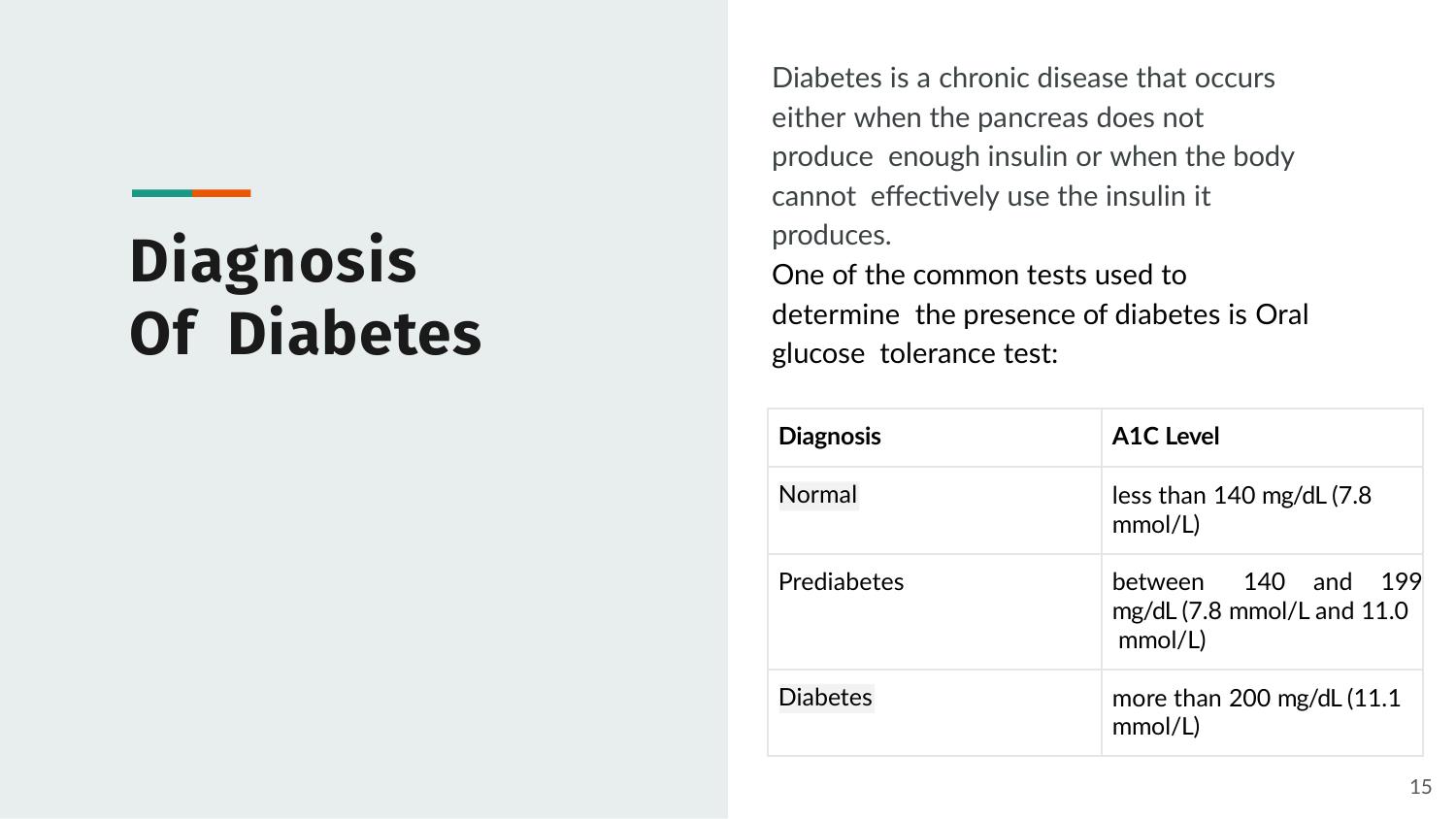

# Diabetes is a chronic disease that occurs  either when the pancreas does not produce  enough insulin or when the body cannot  effectively use the insulin it produces.
Diagnosis Of  Diabetes
One of the common tests used to determine  the presence of diabetes is Oral glucose  tolerance test:
| Diagnosis | A1C Level |
| --- | --- |
| Normal | less than 140 mg/dL (7.8 mmol/L) |
| Prediabetes | between 140 and 199 mg/dL (7.8 mmol/L and 11.0 mmol/L) |
| Diabetes | more than 200 mg/dL (11.1 mmol/L) |

15